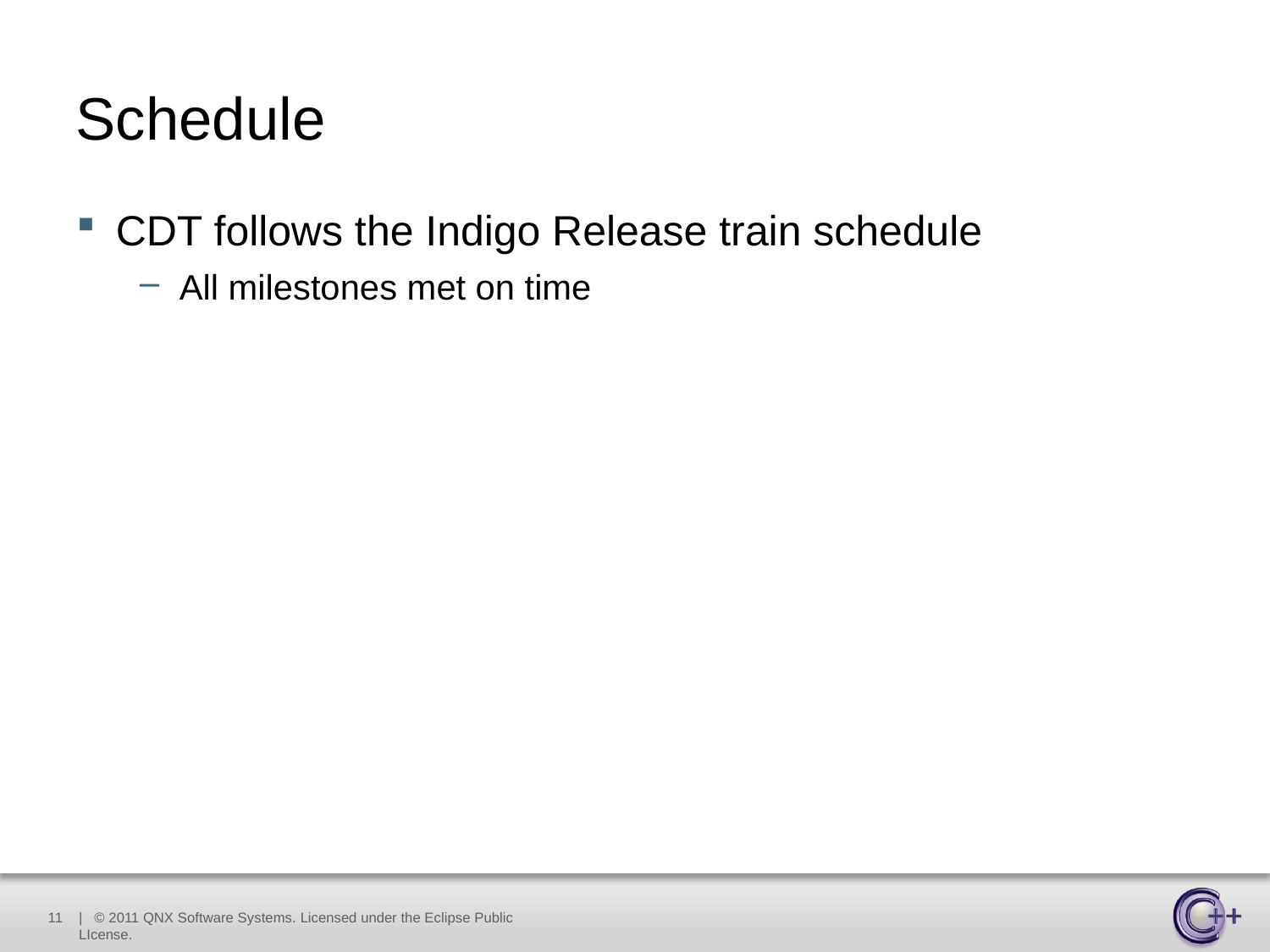

# Schedule
CDT follows the Indigo Release train schedule
All milestones met on time
11
|   © 2011 QNX Software Systems. Licensed under the Eclipse Public LIcense.